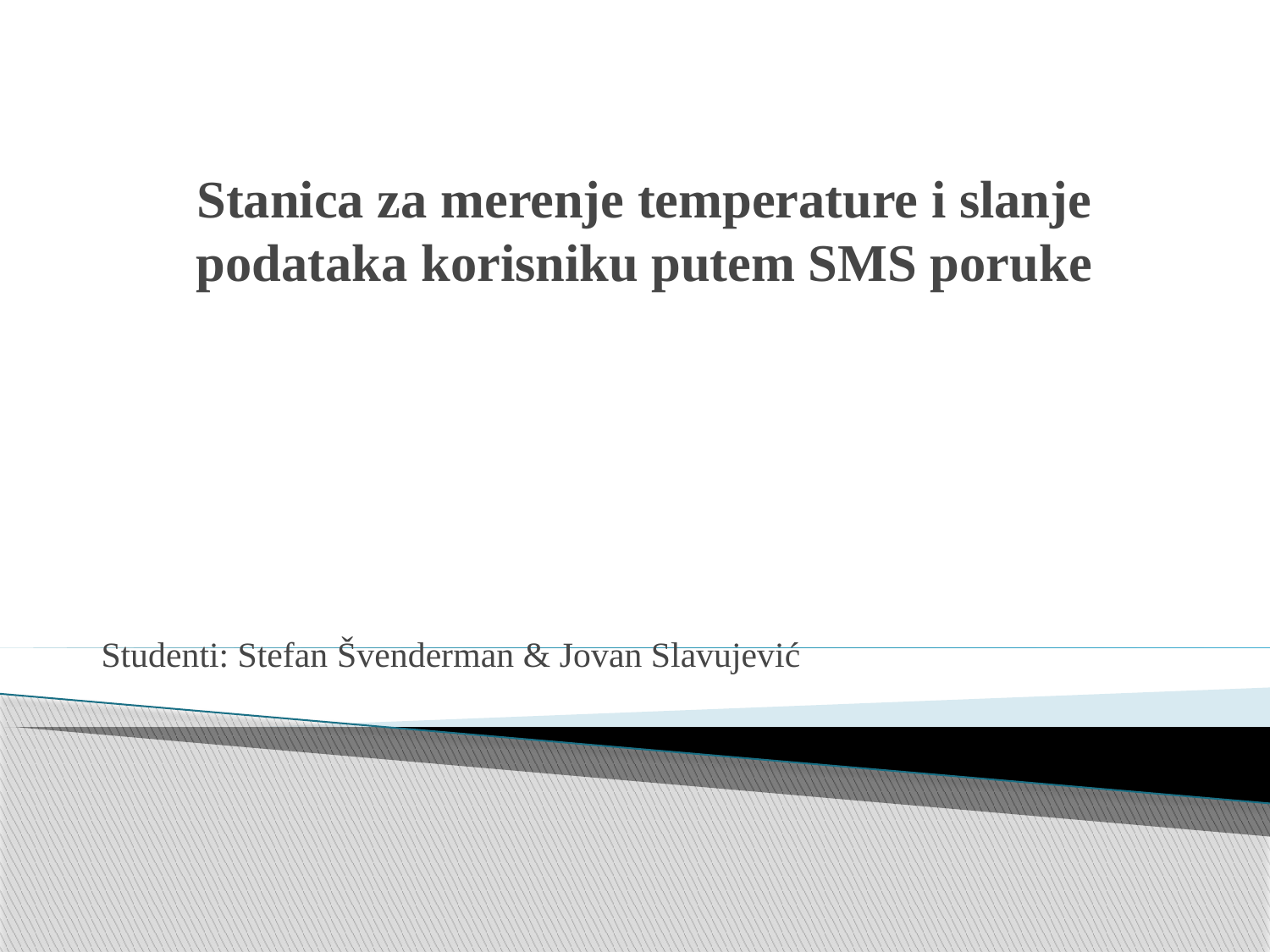

# Stanica za merenje temperature i slanje podataka korisniku putem SMS poruke
Studenti: Stefan Švenderman & Jovan Slavujević